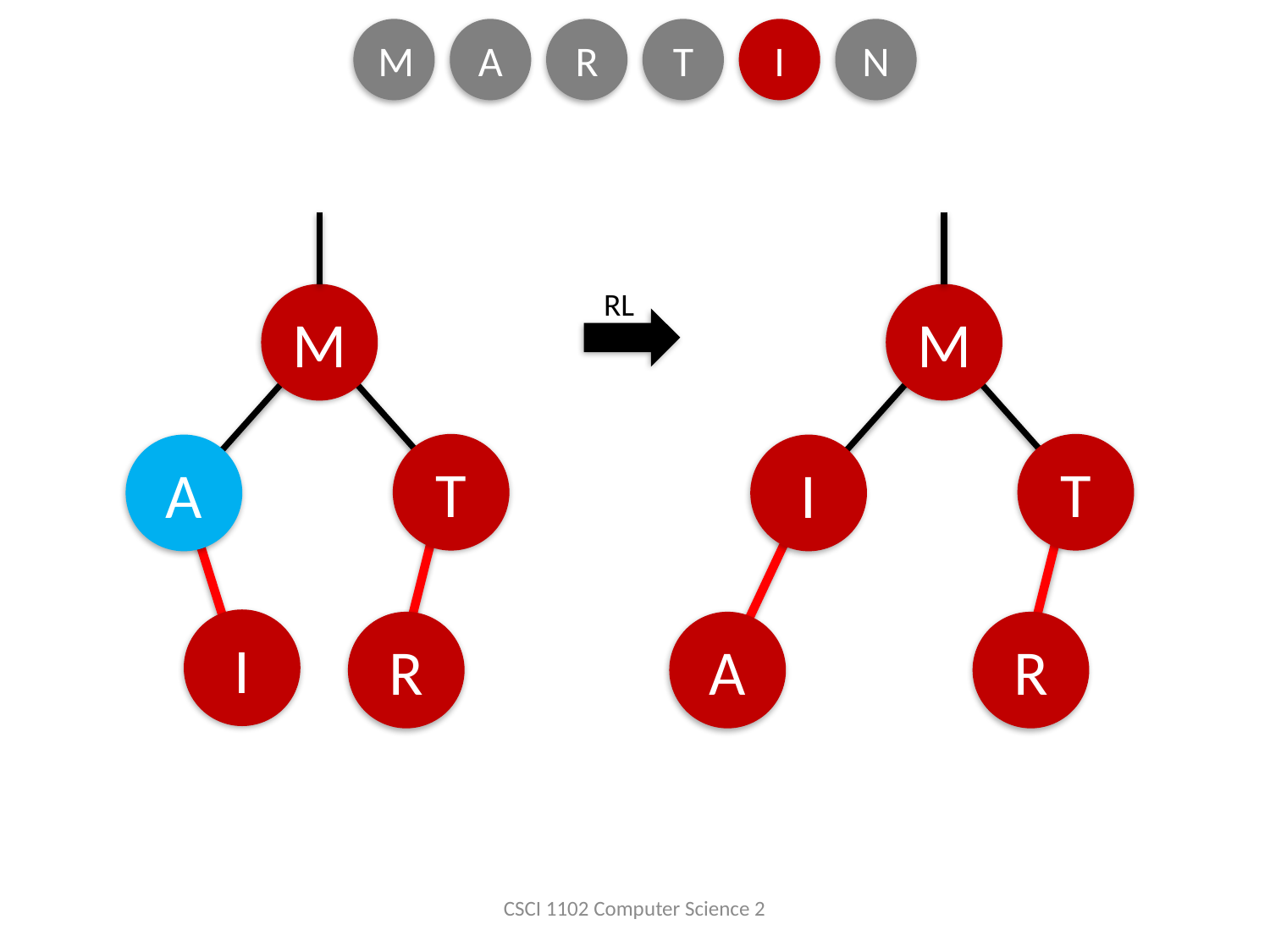

M
A
R
T
I
N
RL
M
M

T
T
A
I
I
R
A
R
CSCI 1102 Computer Science 2